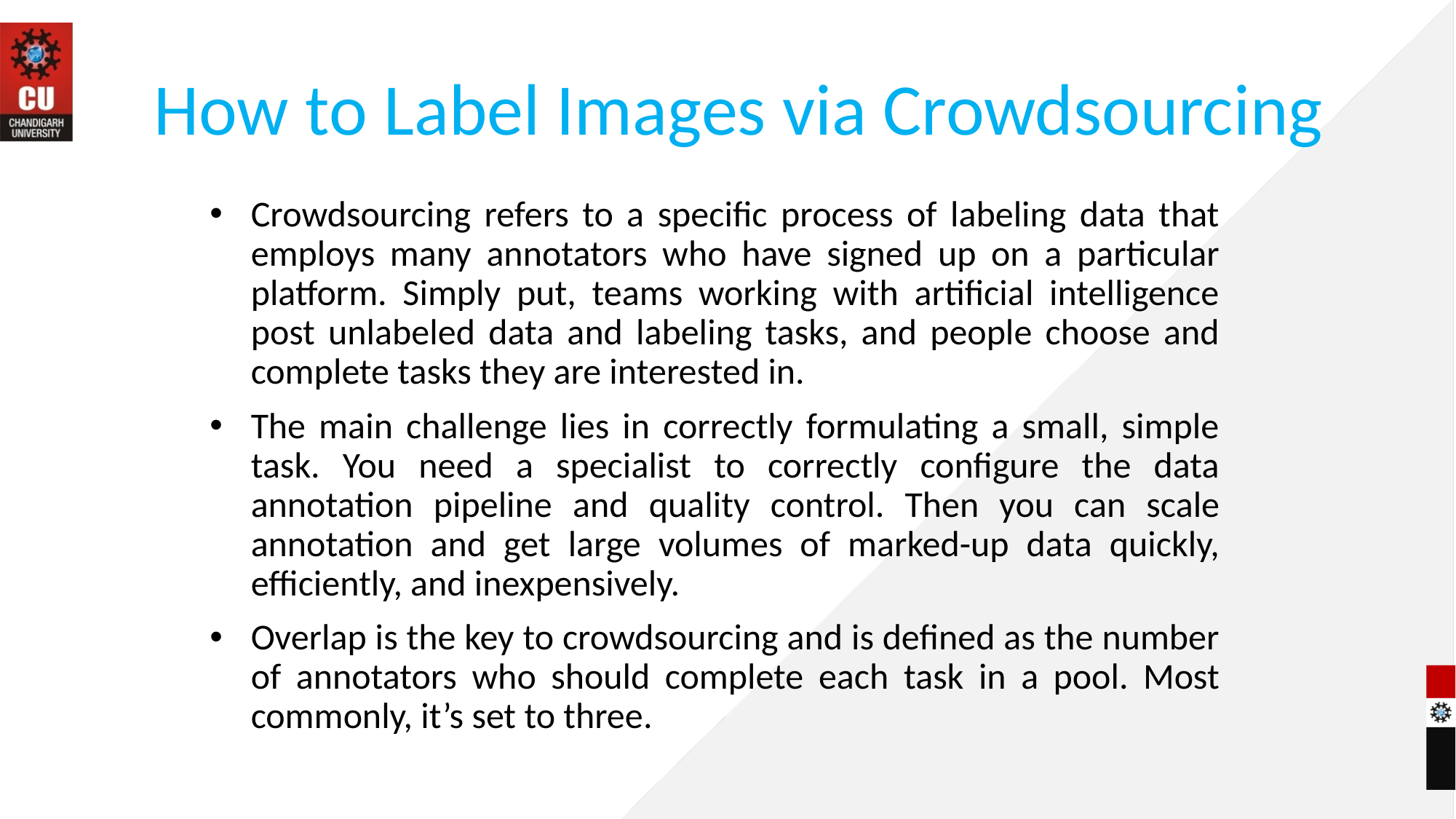

# How to Label Images via Crowdsourcing
Crowdsourcing refers to a specific process of labeling data that employs many annotators who have signed up on a particular platform. Simply put, teams working with artificial intelligence post unlabeled data and labeling tasks, and people choose and complete tasks they are interested in.
The main challenge lies in correctly formulating a small, simple task. You need a specialist to correctly configure the data annotation pipeline and quality control. Then you can scale annotation and get large volumes of marked-up data quickly, efficiently, and inexpensively.
Overlap is the key to crowdsourcing and is defined as the number of annotators who should complete each task in a pool. Most commonly, it’s set to three.